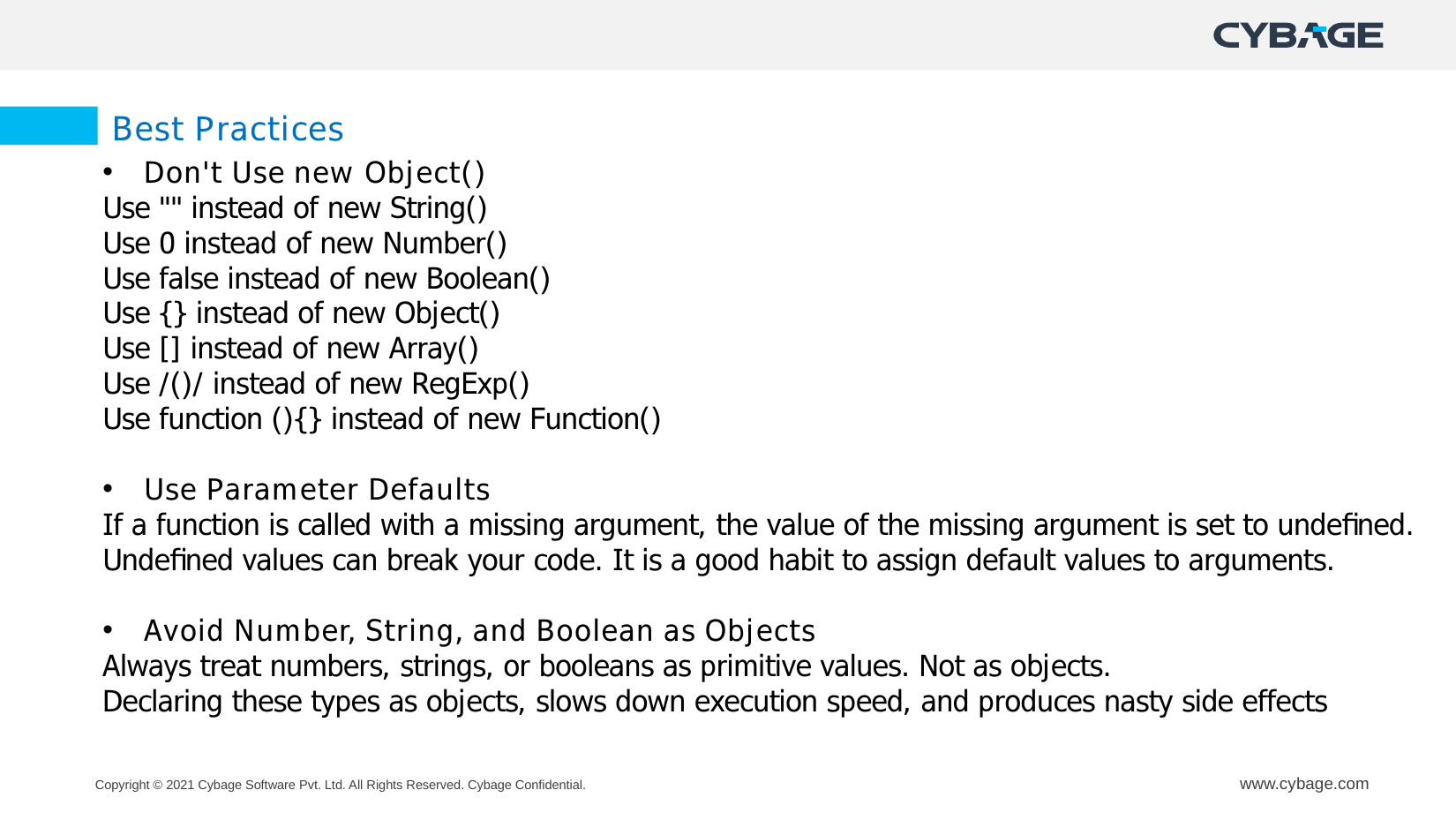

Best Practices

Don't Use new Object()
Use "" instead of new String()
Use 0 instead of new Number()
Use false instead of new Boolean()
Use {} instead of new Object()
Use [] instead of new Array()
Use /()/ instead of new RegExp()
Use function (){} instead of new Function()

Use Parameter Defaults
If a function is called with a missing argument, the value of the missing argument is set to undefined.
Undefined values can break your code. It is a good habit to assign default values to arguments.

Avoid Number, String, and Boolean as Objects
Always treat numbers, strings, or booleans as primitive values. Not as objects.
Declaring these types as objects, slows down execution speed, and produces nasty side effects